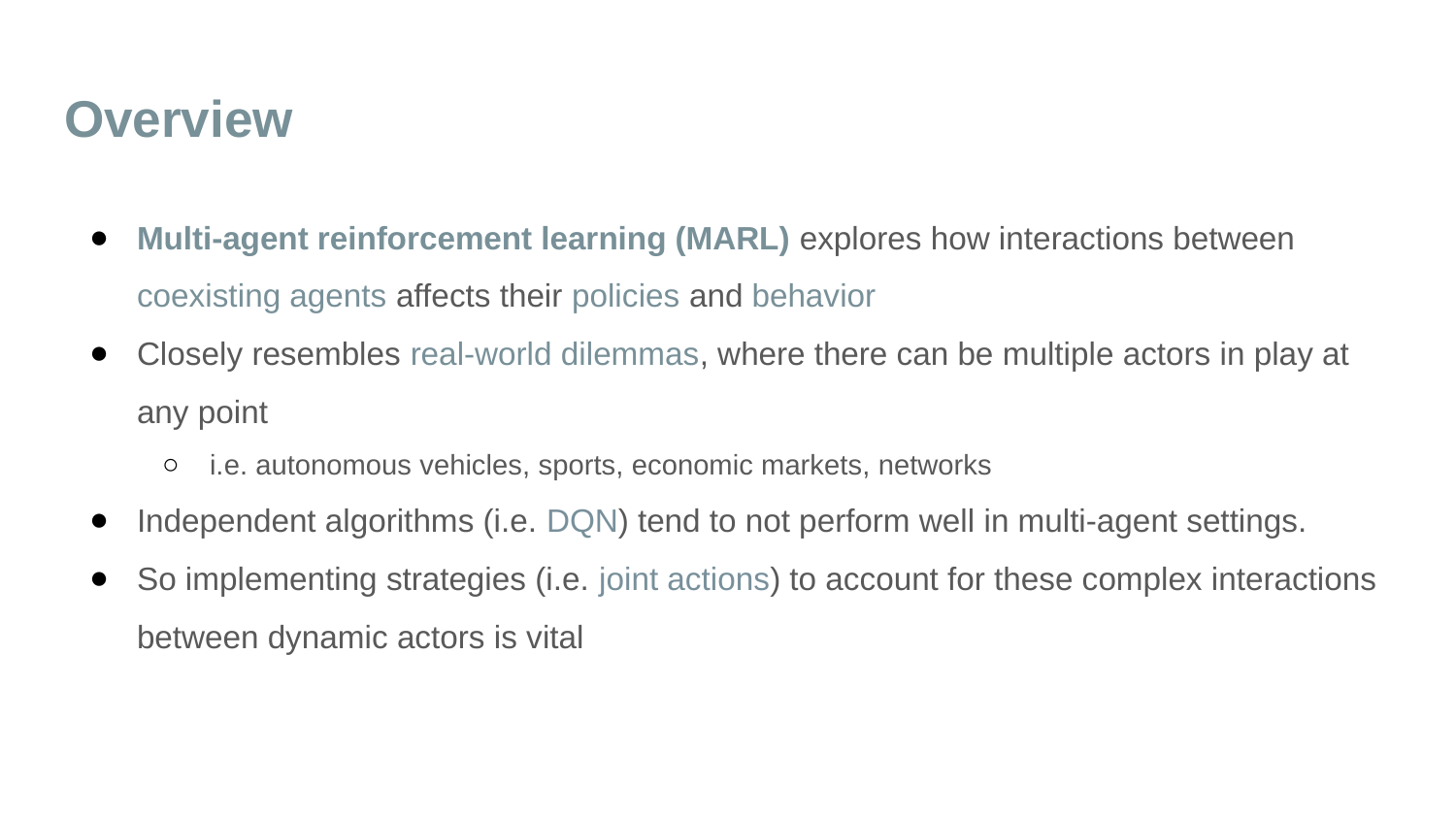

# Overview
Multi-agent reinforcement learning (MARL) explores how interactions between coexisting agents affects their policies and behavior
Closely resembles real-world dilemmas, where there can be multiple actors in play at any point
i.e. autonomous vehicles, sports, economic markets, networks
Independent algorithms (i.e. DQN) tend to not perform well in multi-agent settings.
So implementing strategies (i.e. joint actions) to account for these complex interactions between dynamic actors is vital